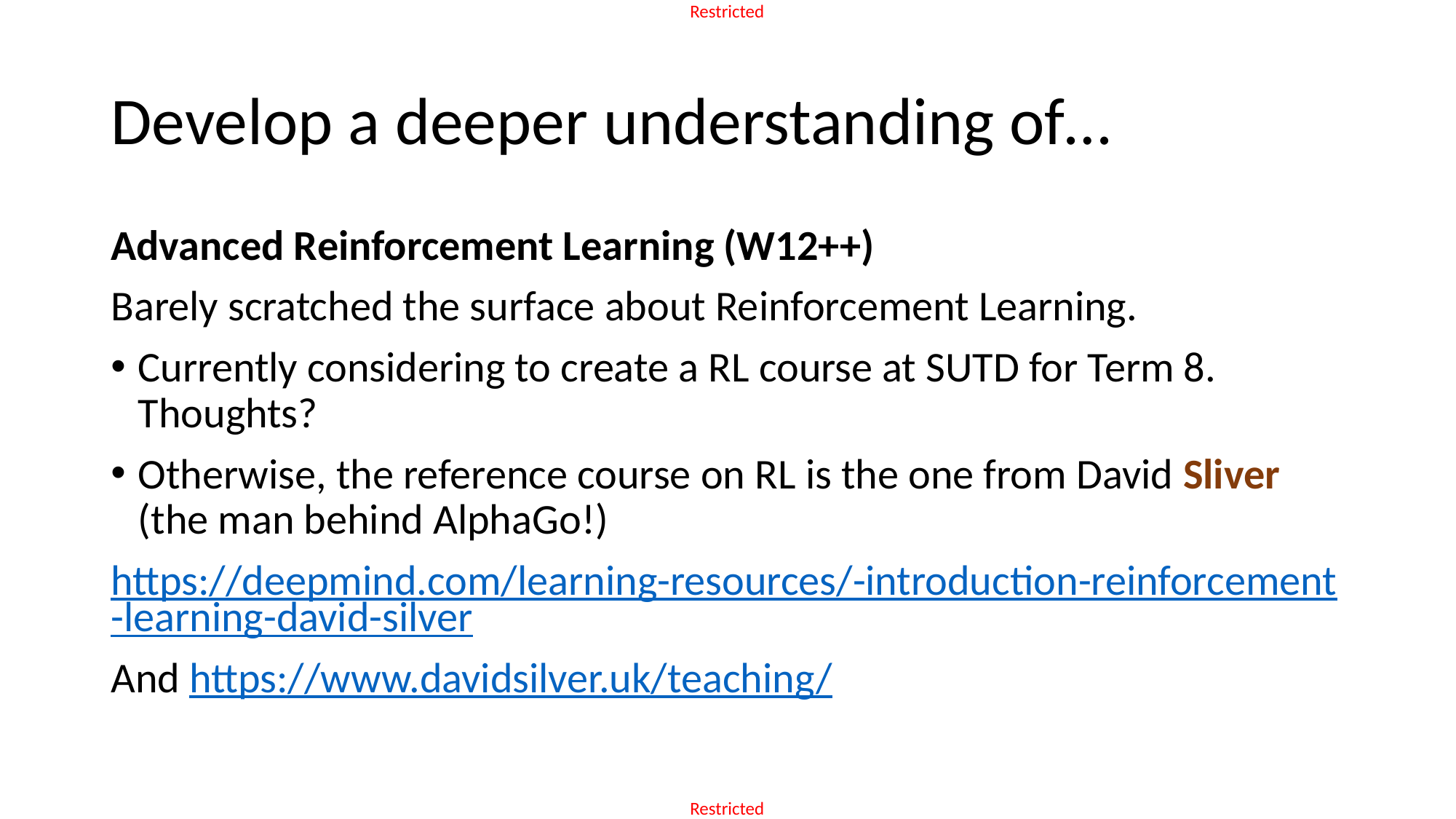

# Develop a deeper understanding of…
Advanced Reinforcement Learning (W12++)
Barely scratched the surface about Reinforcement Learning.
Currently considering to create a RL course at SUTD for Term 8. Thoughts?
Otherwise, the reference course on RL is the one from David Sliver (the man behind AlphaGo!)
https://deepmind.com/learning-resources/-introduction-reinforcement-learning-david-silver
And https://www.davidsilver.uk/teaching/